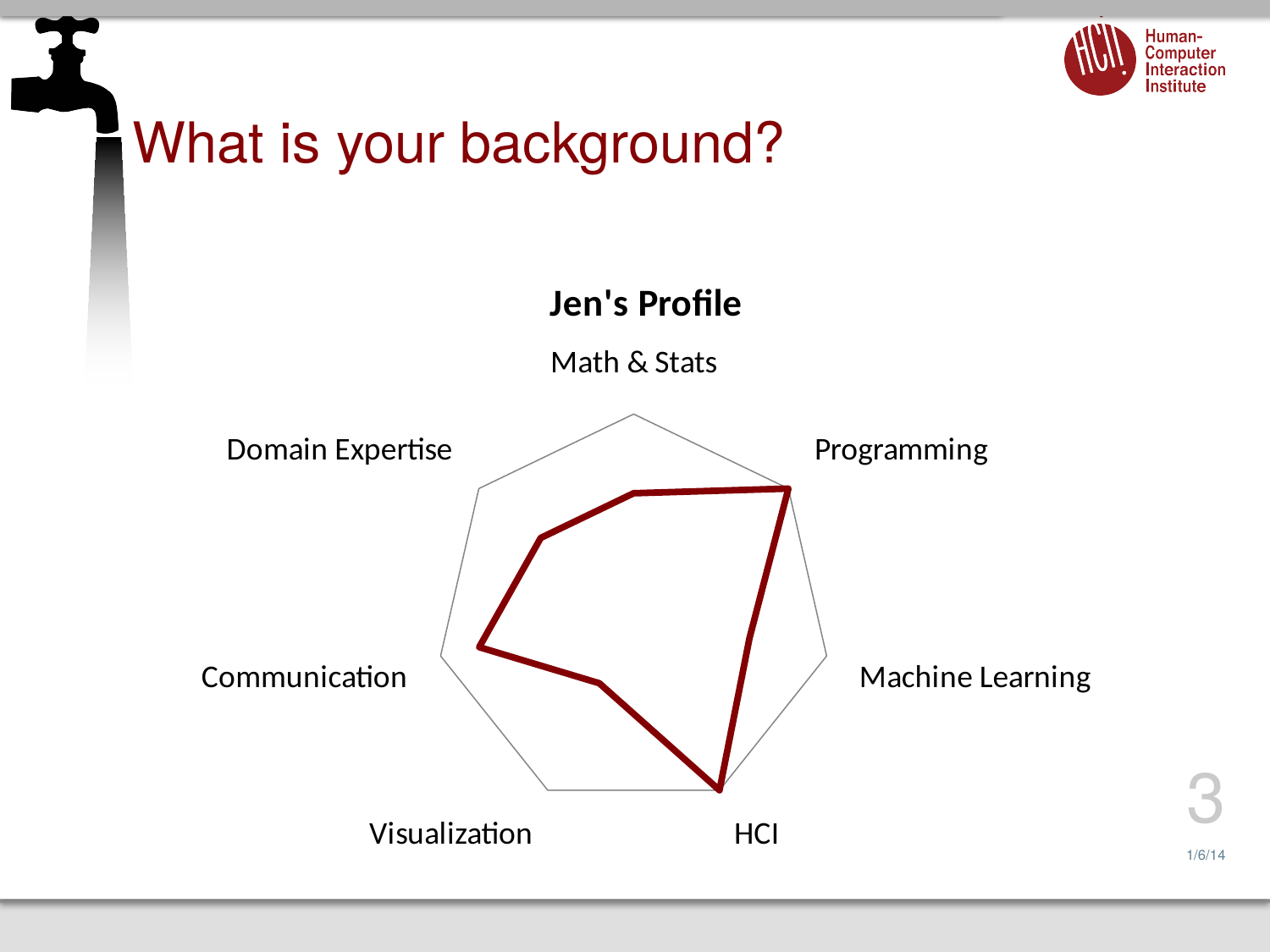

# What is your background?

### Chart:

| Category | Jen's Profile |
|---|---|
| Math & Stats | 3.0 |
| Programming | 5.0 |
| Machine Learning | 3.0 |
| HCI | 5.0 |
| Visualization | 2.0 |
| Communication | 4.0 |
| Domain Expertise | 3.0 |
3
1/6/14